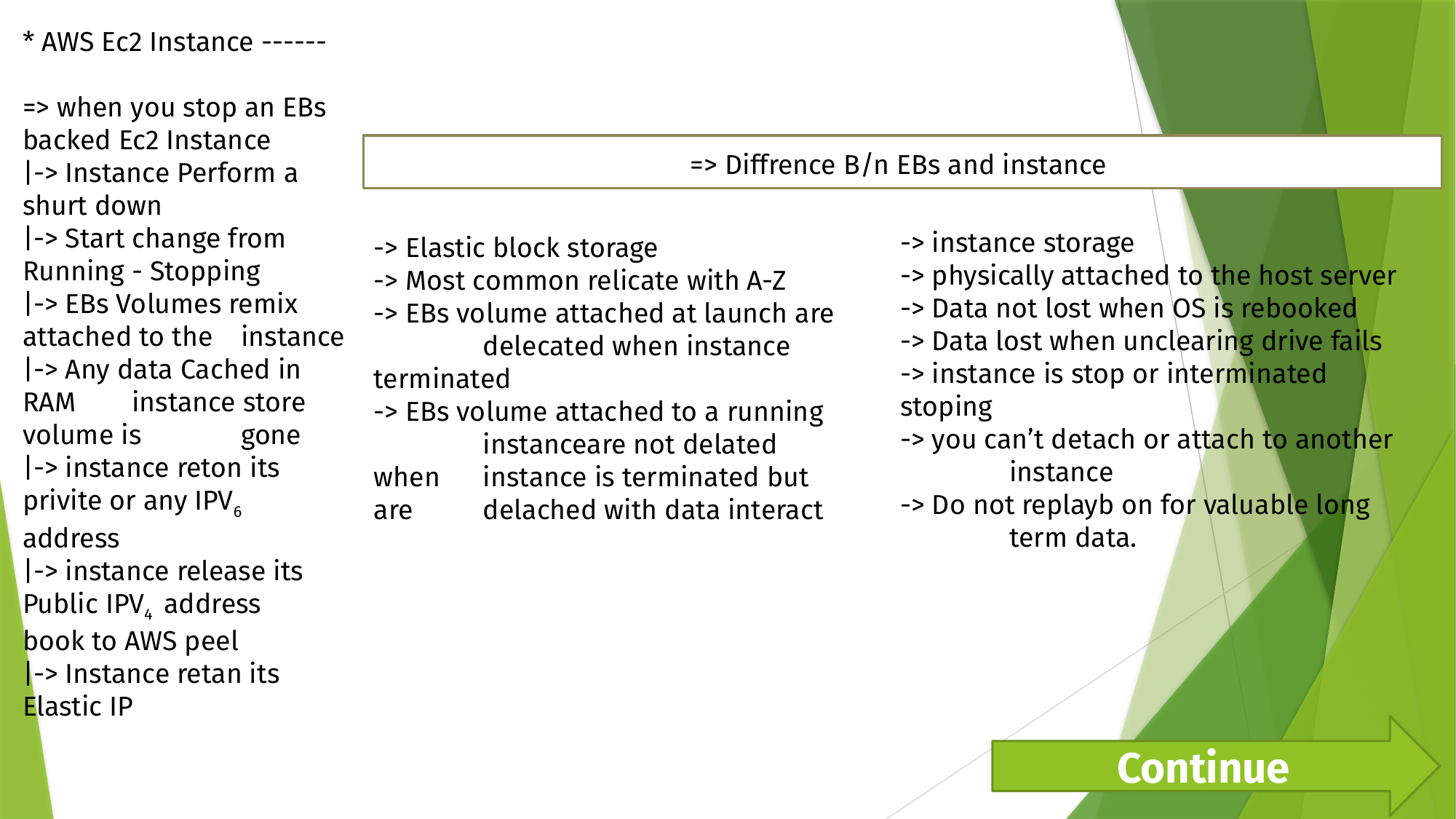

* AWS Ec2 Instance ------

=> when you stop an EBs 	backed Ec2 Instance
|-> Instance Perform a 	shurt down
|-> Start change from 	Running - Stopping
|-> EBs Volumes remix 	attached to the 	instance
|-> Any data Cached in 	RAM	instance store 	volume is	gone
|-> instance reton its 	privite or any IPV6   	address
|-> instance release its 	Public IPV4  address 	book to AWS peel
|-> Instance retan its 	Elastic IP
=> Diffrence B/n EBs and instance
-> instance storage
-> physically attached to the host server
-> Data not lost when OS is rebooked
-> Data lost when unclearing drive fails
-> instance is stop or interminated 	stoping
-> you can’t detach or attach to another 	instance
-> Do not replayb on for valuable long 	term data.
-> Elastic block storage
-> Most common relicate with A-Z
-> EBs volume attached at launch are 	delecated when instance 	terminated
-> EBs volume attached to a running 	instanceare not delated when 	instance is terminated but are 	delached with data interact
Continue